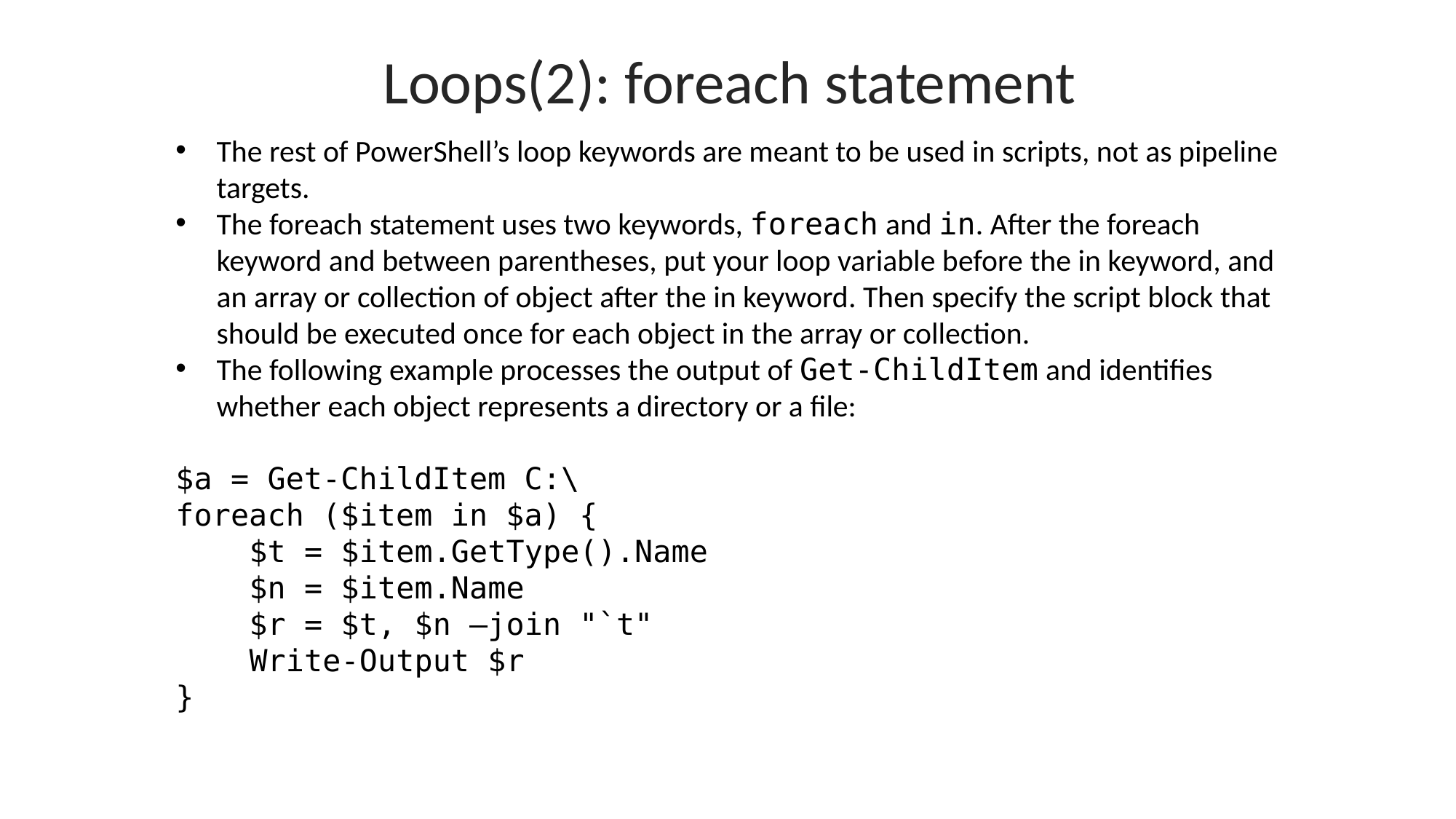

Loops(2): foreach statement
The rest of PowerShell’s loop keywords are meant to be used in scripts, not as pipeline targets.
The foreach statement uses two keywords, foreach and in. After the foreach keyword and between parentheses, put your loop variable before the in keyword, and an array or collection of object after the in keyword. Then specify the script block that should be executed once for each object in the array or collection.
The following example processes the output of Get-ChildItem and identifies whether each object represents a directory or a file:

$a = Get-ChildItem C:\
foreach ($item in $a) {
    $t = $item.GetType().Name
    $n = $item.Name
    $r = $t, $n –join "`t"
    Write-Output $r
}